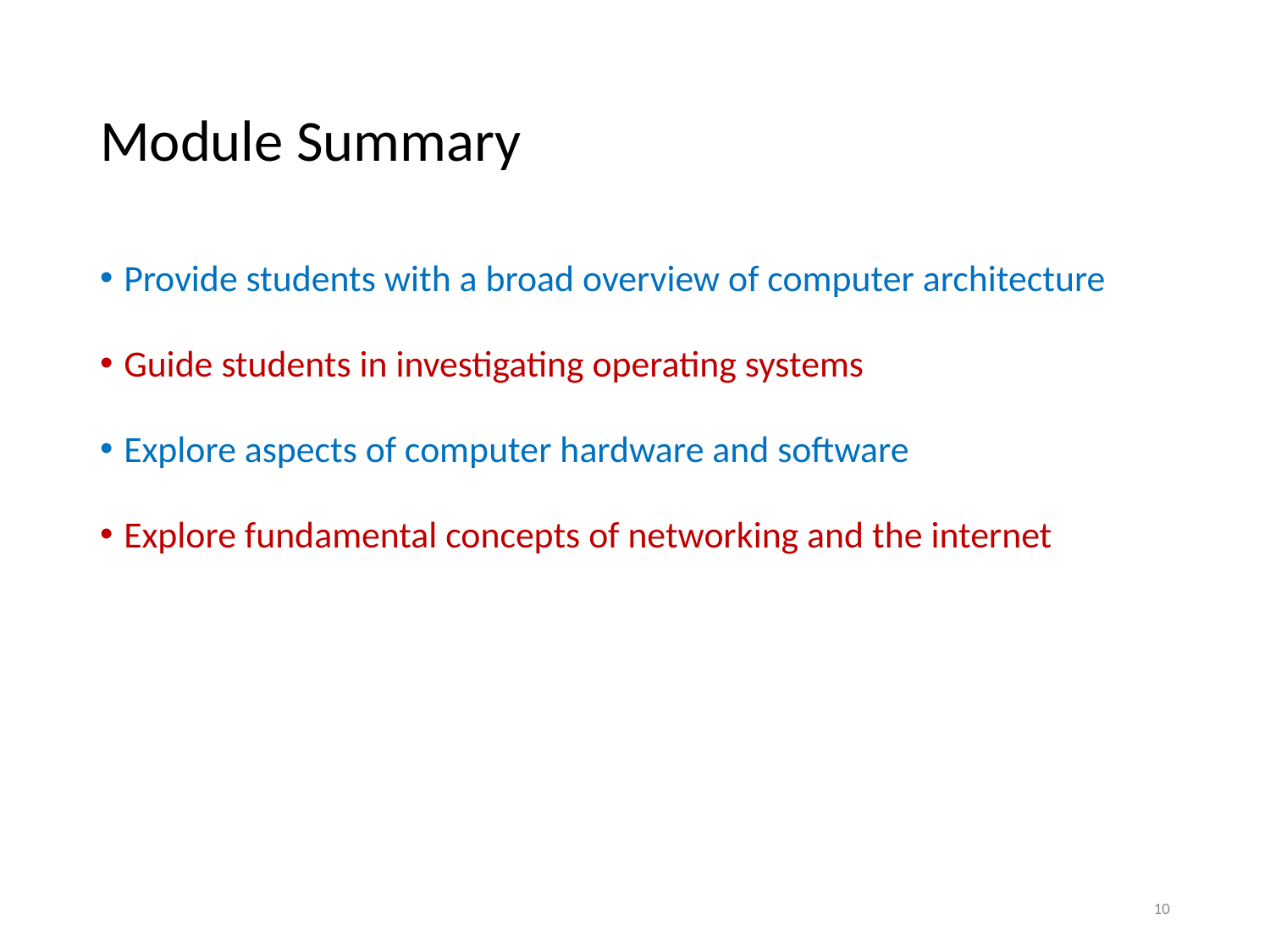

# Module Summary
Provide students with a broad overview of computer architecture

Guide students in investigating operating systems

Explore aspects of computer hardware and software

Explore fundamental concepts of networking and the internet
10